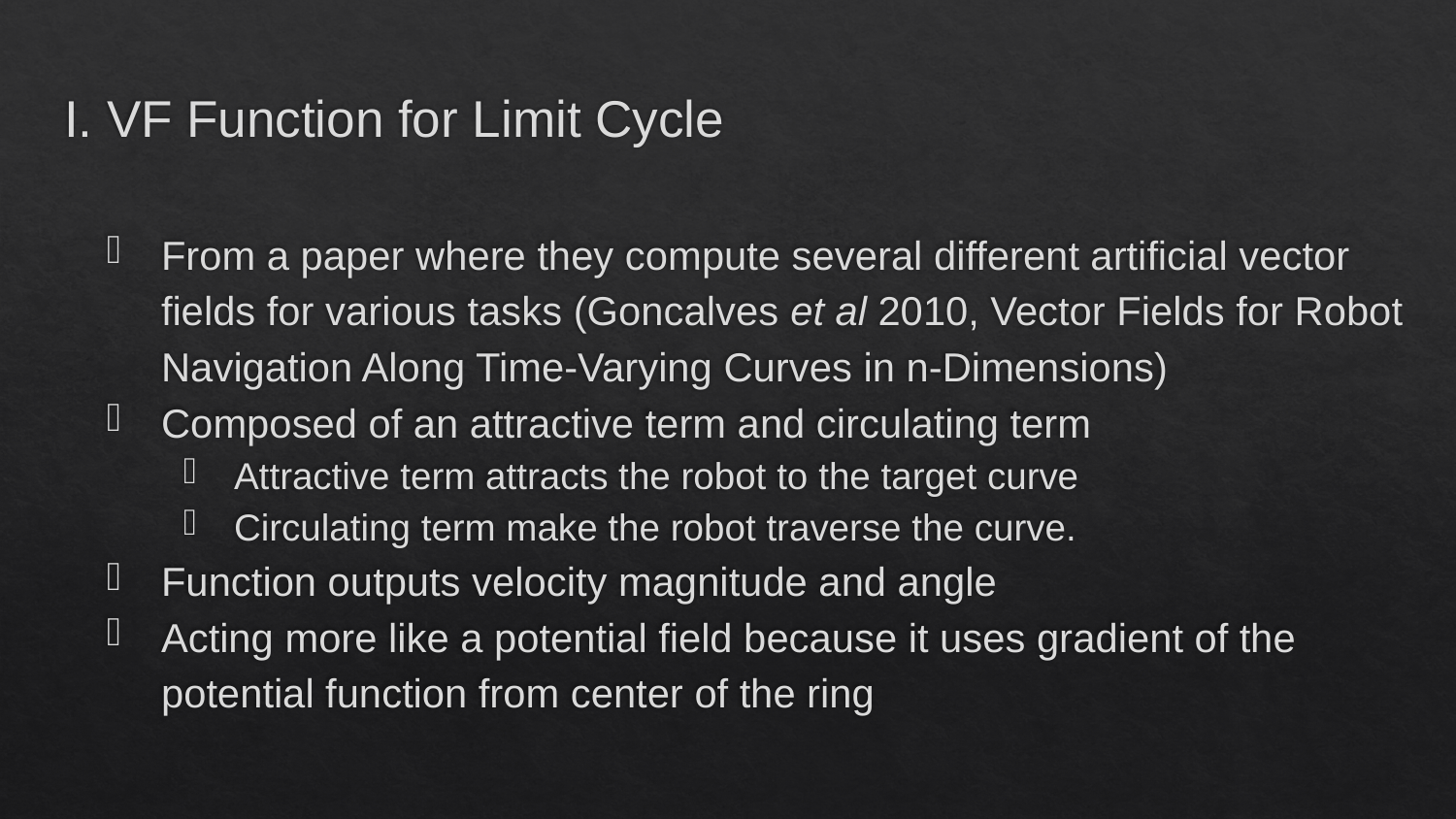

# I. VF Function for Limit Cycle

From a paper where they compute several different artificial vector fields for various tasks (Goncalves et al 2010, Vector Fields for Robot Navigation Along Time-Varying Curves in n-Dimensions)
Composed of an attractive term and circulating term
Attractive term attracts the robot to the target curve
Circulating term make the robot traverse the curve.
Function outputs velocity magnitude and angle
Acting more like a potential field because it uses gradient of the potential function from center of the ring